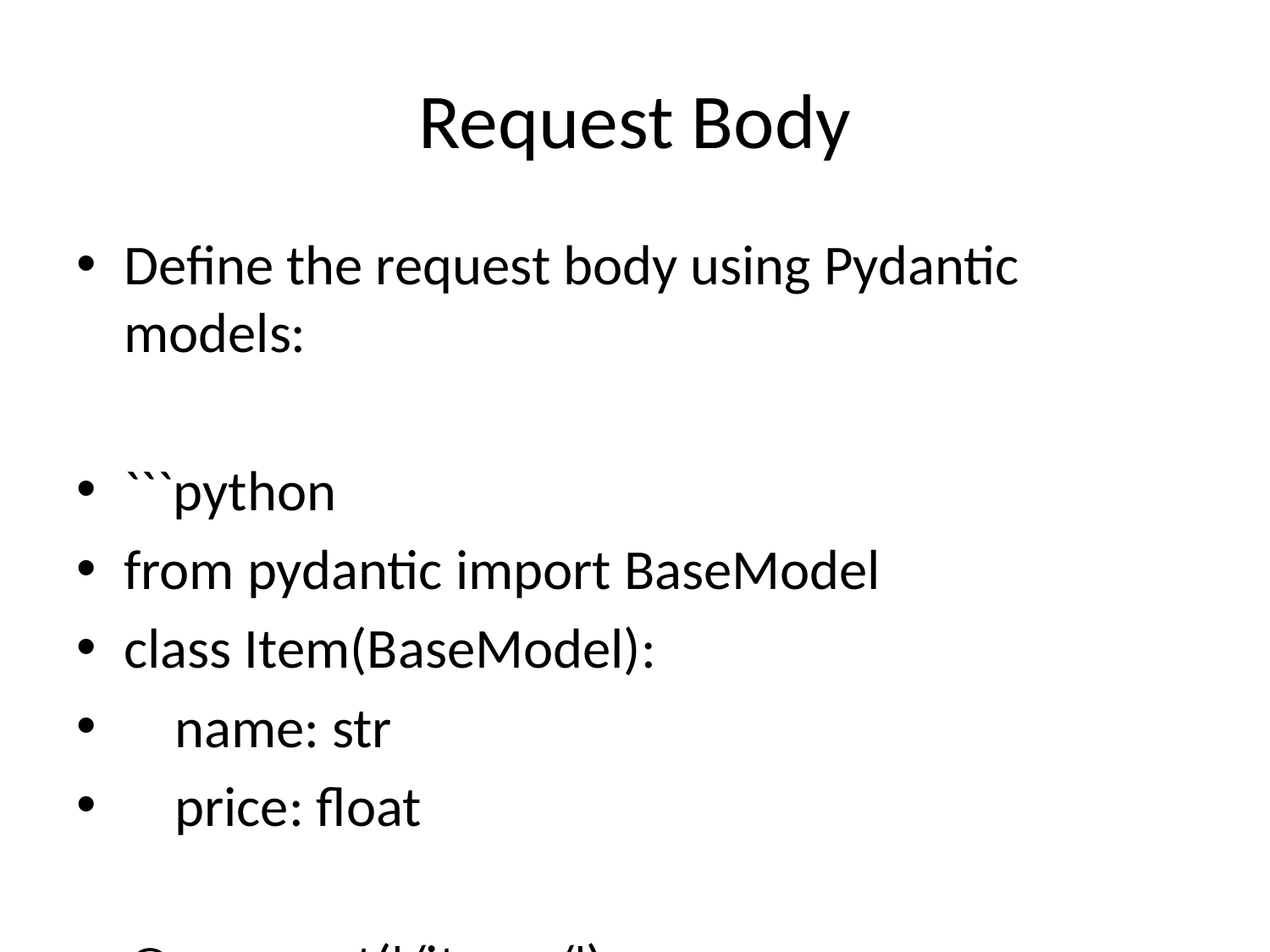

# Request Body
Define the request body using Pydantic models:

```python
from pydantic import BaseModel
class Item(BaseModel):
    name: str
    price: float

@app.post('/items/')
def create_item(item: Item):
    return item
```